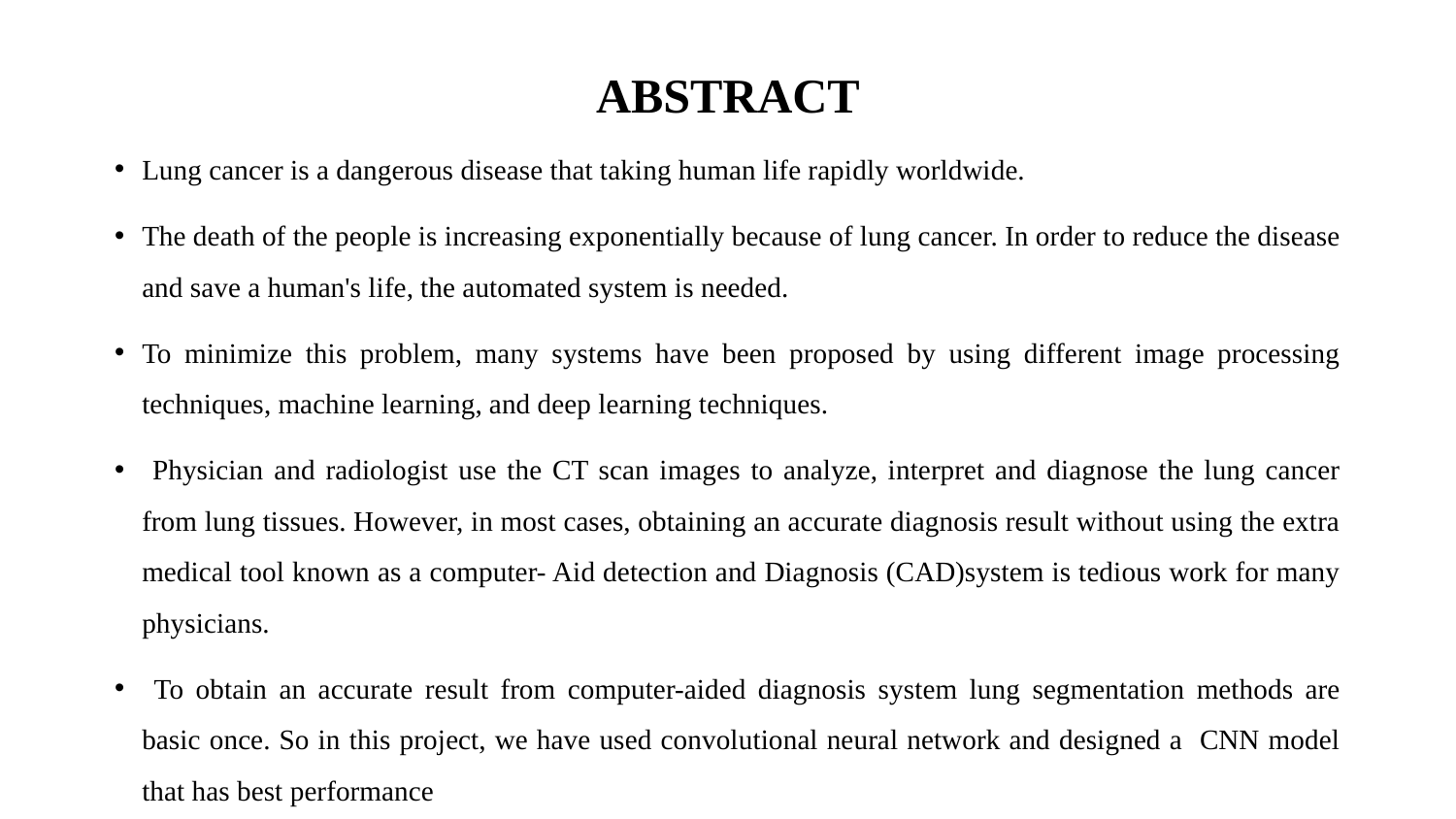

# ABSTRACT
Lung cancer is a dangerous disease that taking human life rapidly worldwide.
The death of the people is increasing exponentially because of lung cancer. In order to reduce the disease and save a human's life, the automated system is needed.
To minimize this problem, many systems have been proposed by using different image processing techniques, machine learning, and deep learning techniques.
 Physician and radiologist use the CT scan images to analyze, interpret and diagnose the lung cancer from lung tissues. However, in most cases, obtaining an accurate diagnosis result without using the extra medical tool known as a computer- Aid detection and Diagnosis (CAD)system is tedious work for many physicians.
 To obtain an accurate result from computer-aided diagnosis system lung segmentation methods are basic once. So in this project, we have used convolutional neural network and designed a  CNN model that has best performance